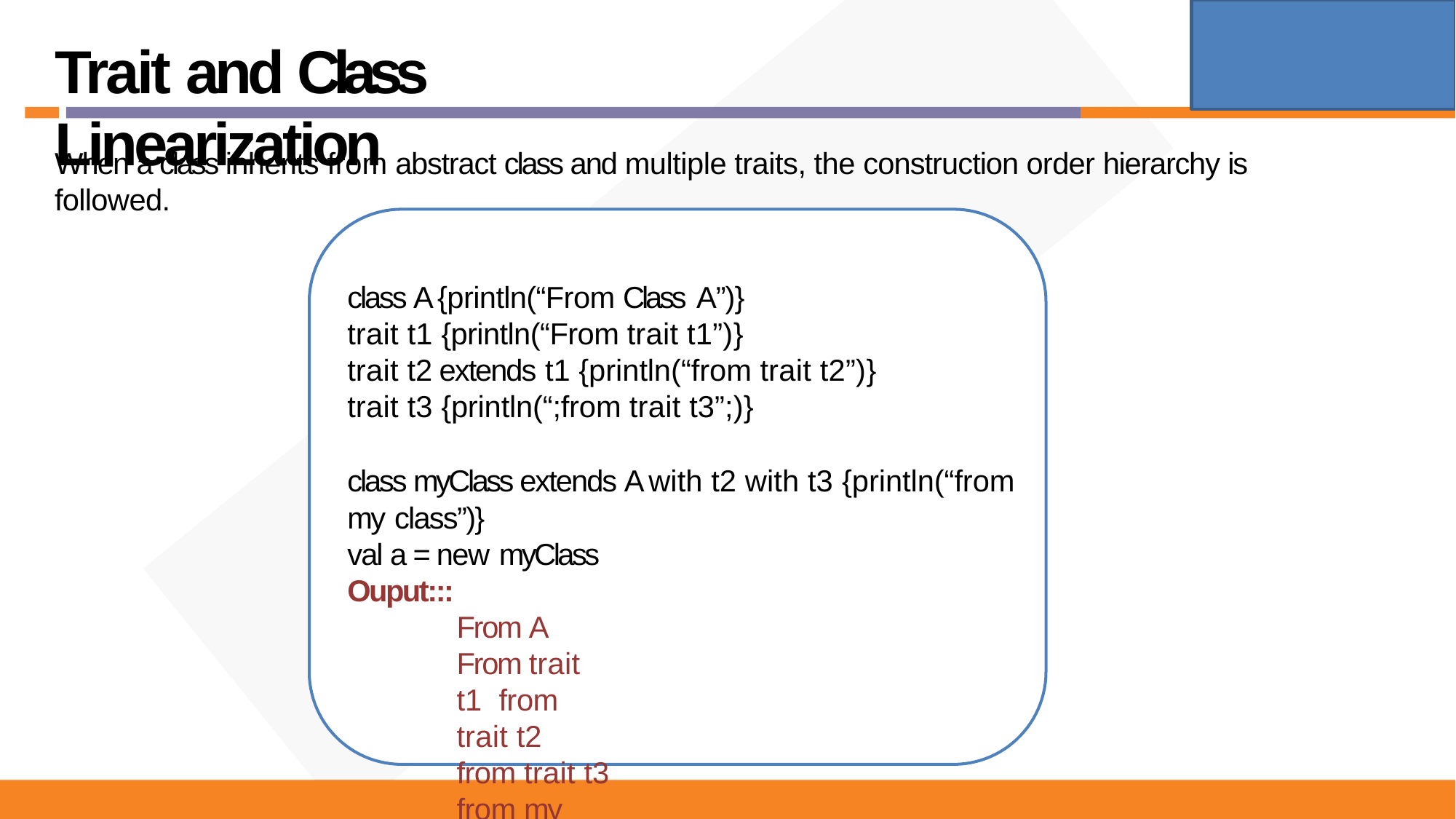

# Trait and Class Linearization
When a class inherits from abstract class and multiple traits, the construction order hierarchy is followed.

class A {println(“From Class A”)}
trait t1 {println(“From trait t1”)}
trait t2 extends t1 {println(“from trait t2”)}
trait t3 {println(“;from trait t3”;)}

class myClass extends A with t2 with t3 {println(“from
my class”)}
val a = new myClass
Ouput:::
From A  From trait t1  from trait t2  from trait t3
from my class